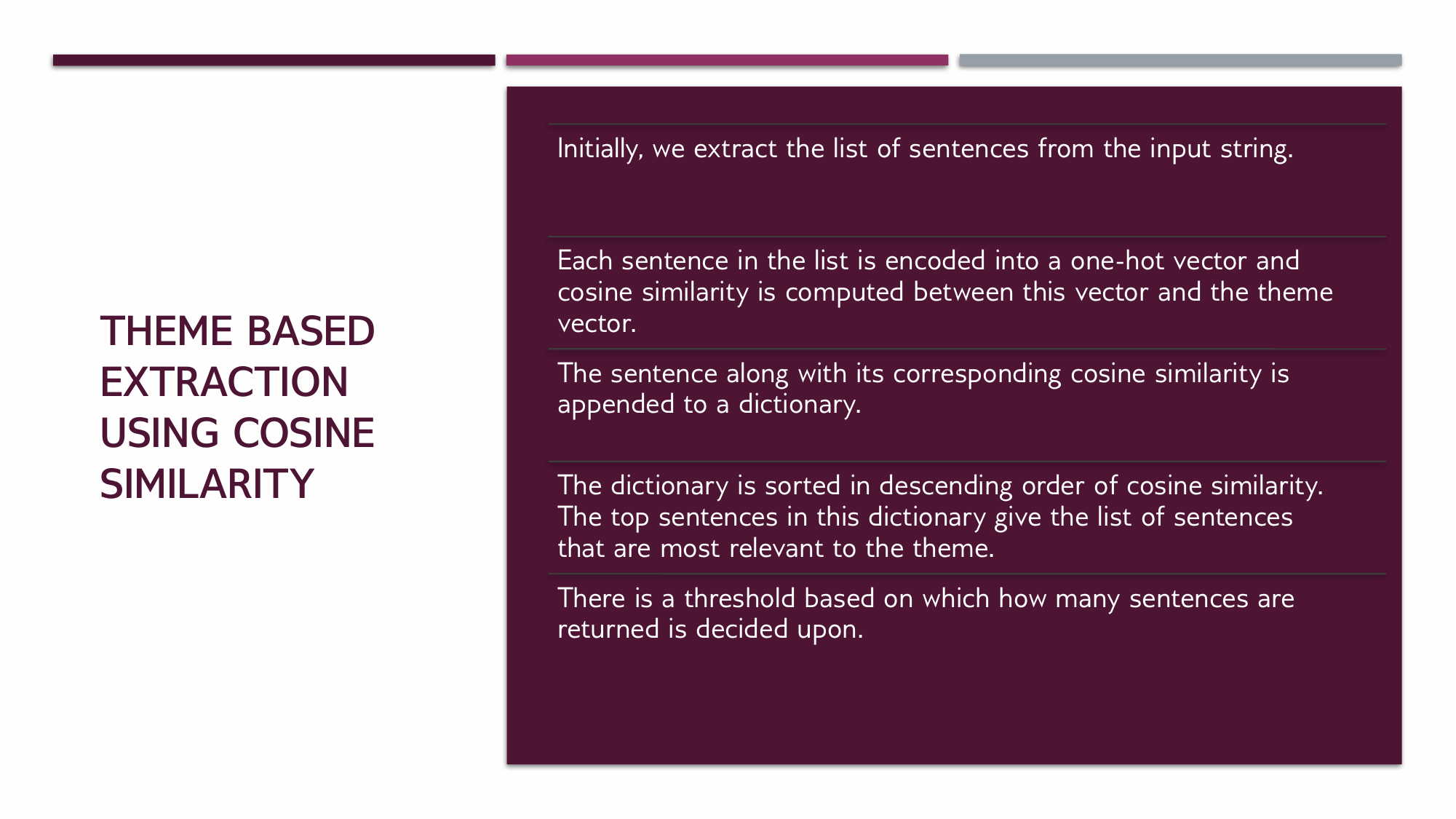

# Theme based extraction using cosine similarity
Initially, we extract the list of sentences from the input string.
Each sentence in the list is encoded into a one-hot vector and cosine similarity is computed between this vector and the theme vector.
The sentence along with its corresponding cosine similarity is appended to a dictionary.
The dictionary is sorted in descending order of cosine similarity. The top sentences in this dictionary give the list of sentences that are most relevant to the theme.
There is a threshold based on which how many sentences are returned is decided upon.